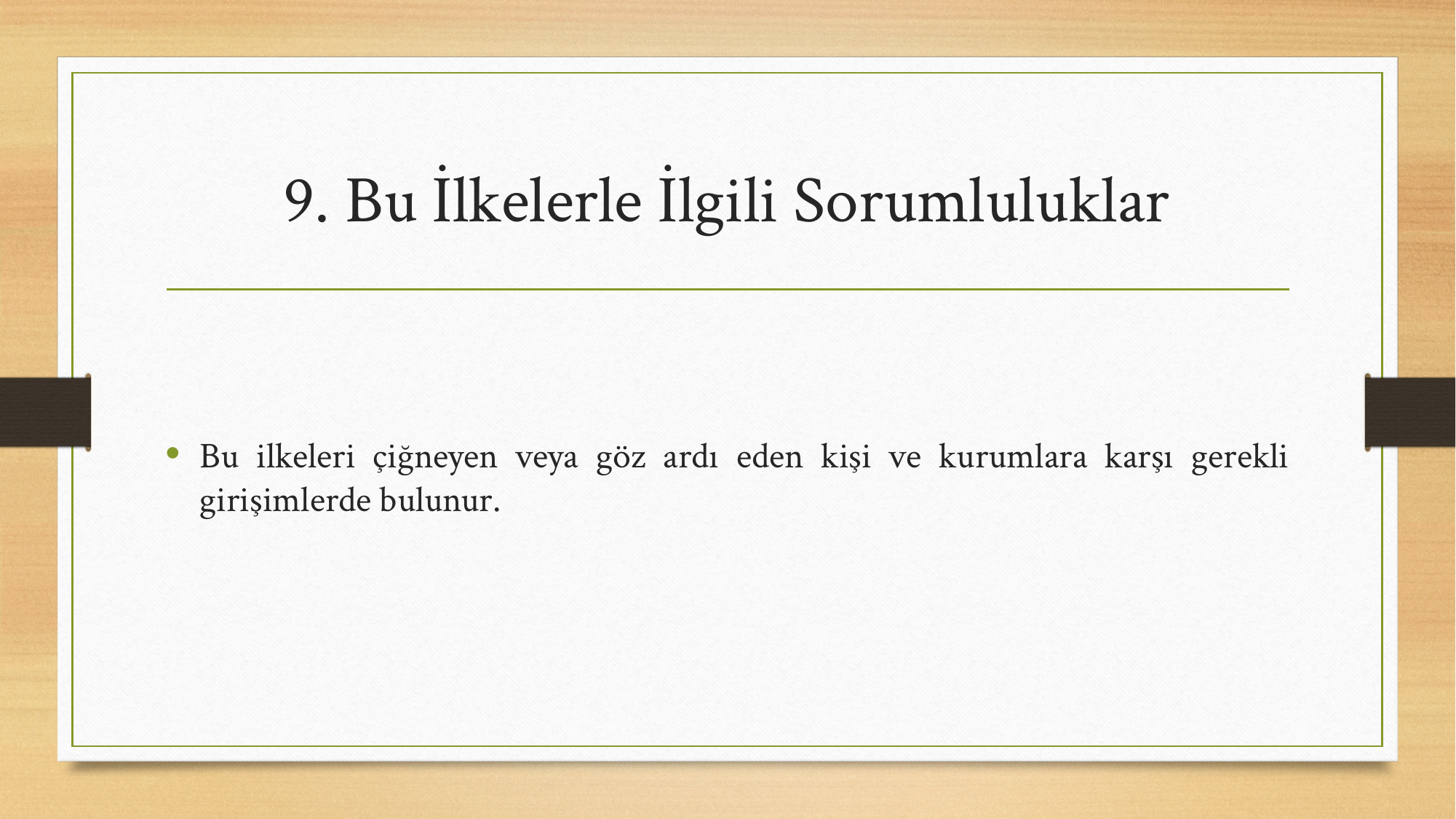

# 9. Bu İlkelerle İlgili Sorumluluklar

Bu ilkeleri çiğneyen veya göz ardı eden kişi ve kurumlara karşı gerekli girişimlerde bulunur.